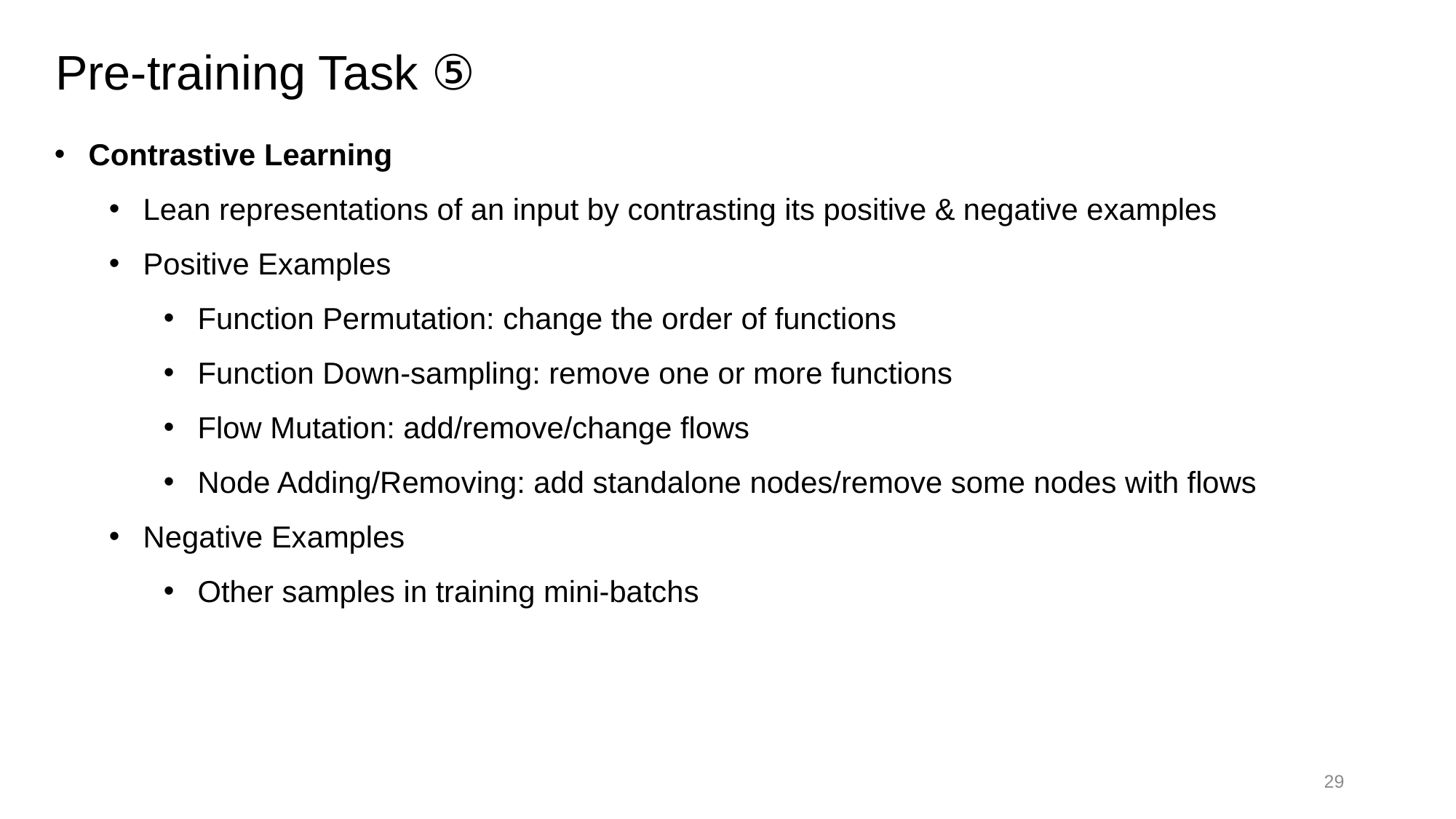

Pre-training Task ⑤

Contrastive Learning
Lean representations of an input by contrasting its positive & negative examples
Positive Examples
Function Permutation: change the order of functions
Function Down-sampling: remove one or more functions
Flow Mutation: add/remove/change flows
Node Adding/Removing: add standalone nodes/remove some nodes with flows
Negative Examples
Other samples in training mini-batchs
29